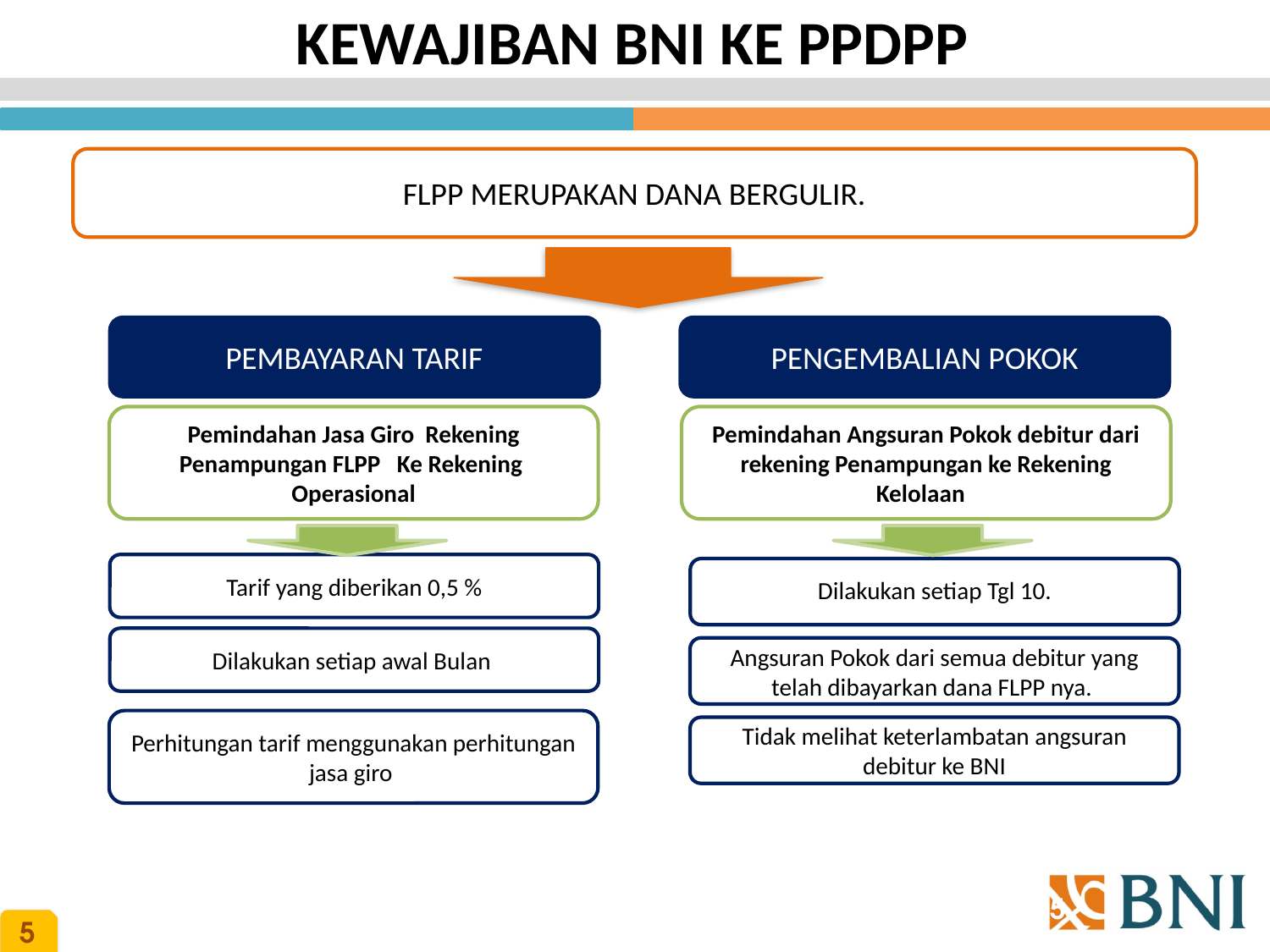

KEWAJIBAN BNI KE PPDPP
FLPP MERUPAKAN DANA BERGULIR.

PENGEMBALIAN POKOK
PEMBAYARAN TARIF
Pemindahan Jasa Giro  Rekening Penampungan FLPP   Ke Rekening  Operasional
Pemindahan Angsuran Pokok debitur dari rekening Penampungan ke Rekening Kelolaan

Tarif yang diberikan 0,5 %
Dilakukan setiap Tgl 10.
Dilakukan setiap awal Bulan
Angsuran Pokok dari semua debitur yang telah dibayarkan dana FLPP nya.
Perhitungan tarif menggunakan perhitungan jasa giro
Tidak melihat keterlambatan angsuran debitur ke BNI
5
5